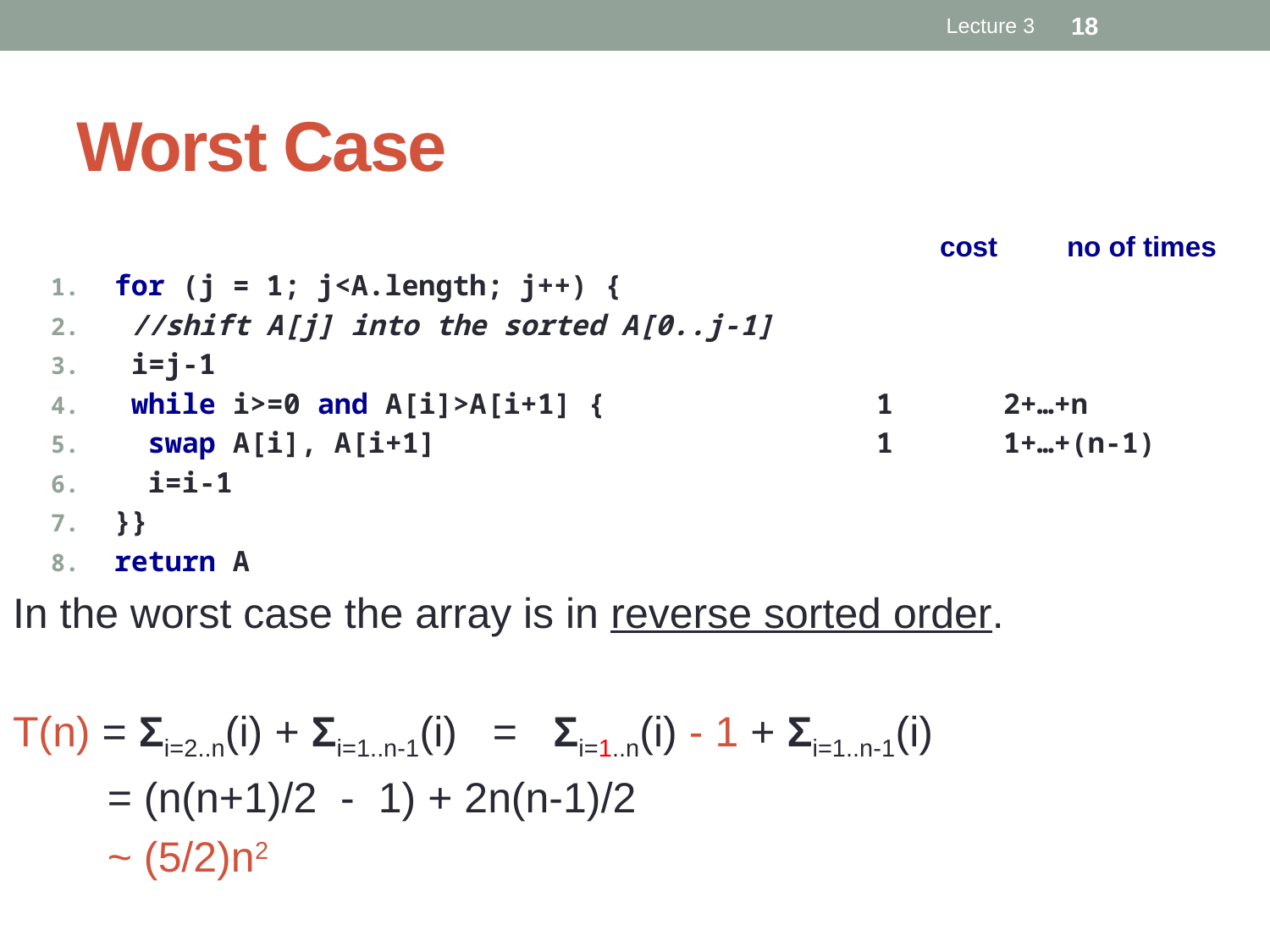

Lecture 3
18
# Worst Case
							cost	no of times
for (j = 1; j<A.length; j++) {
 //shift A[j] into the sorted A[0..j-1]
 i=j-1
 while i>=0 and A[i]>A[i+1] {			1	2+…+n
  swap A[i], A[i+1]				1	1+…+(n-1)
  i=i-1
}}
return A
In the worst case the array is in reverse sorted order.

T(n) = Σi=2..n(i) + Σi=1..n-1(i)   =   Σi=1..n(i) - 1 + Σi=1..n-1(i)
        = (n(n+1)/2  -  1) + 2n(n-1)/2
        ~ (5/2)n2